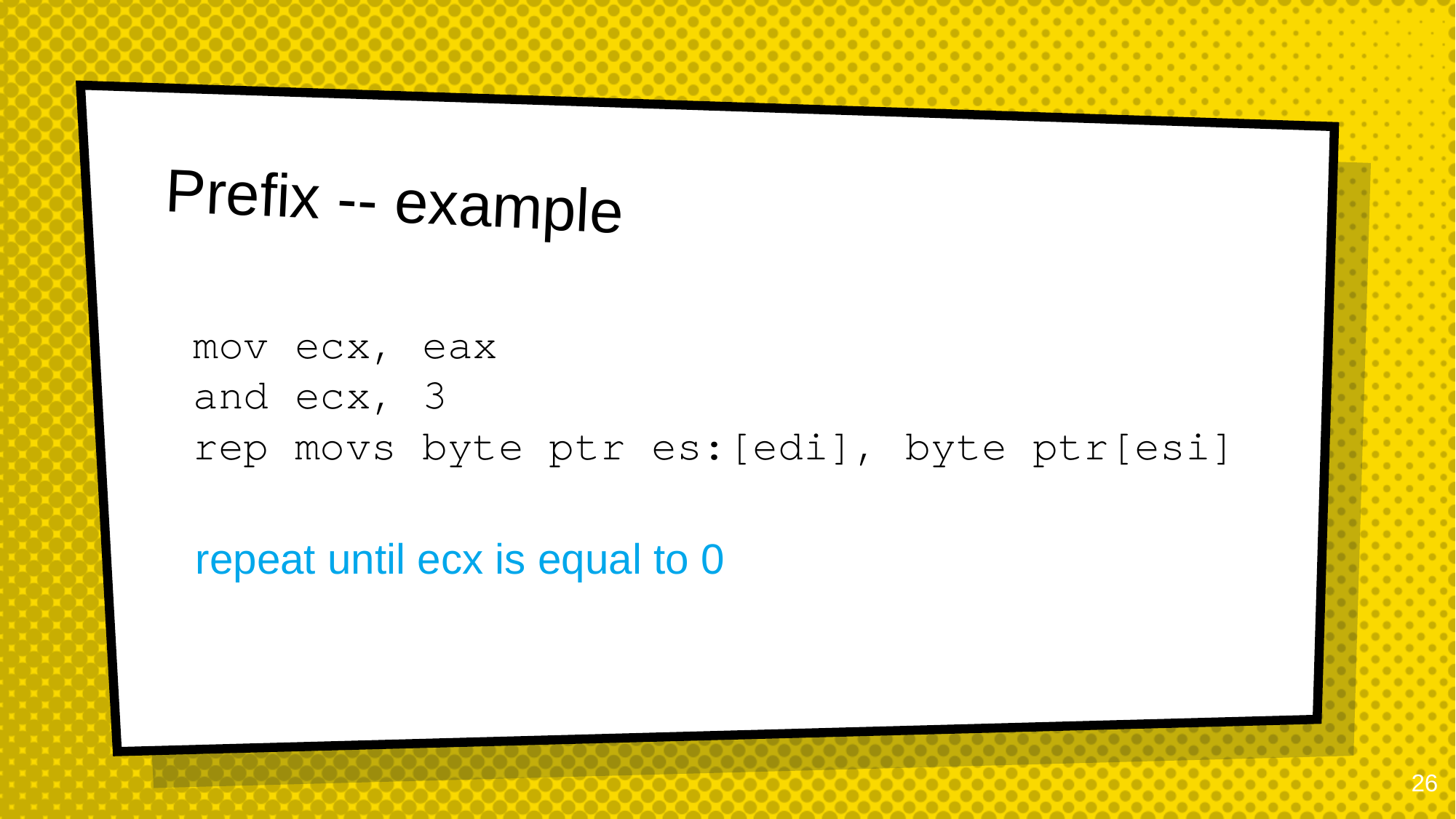

# Prefix -- example
mov ecx, eax
and ecx, 3
rep movs byte ptr es:[edi], byte ptr[esi]
repeat until ecx is equal to 0
26